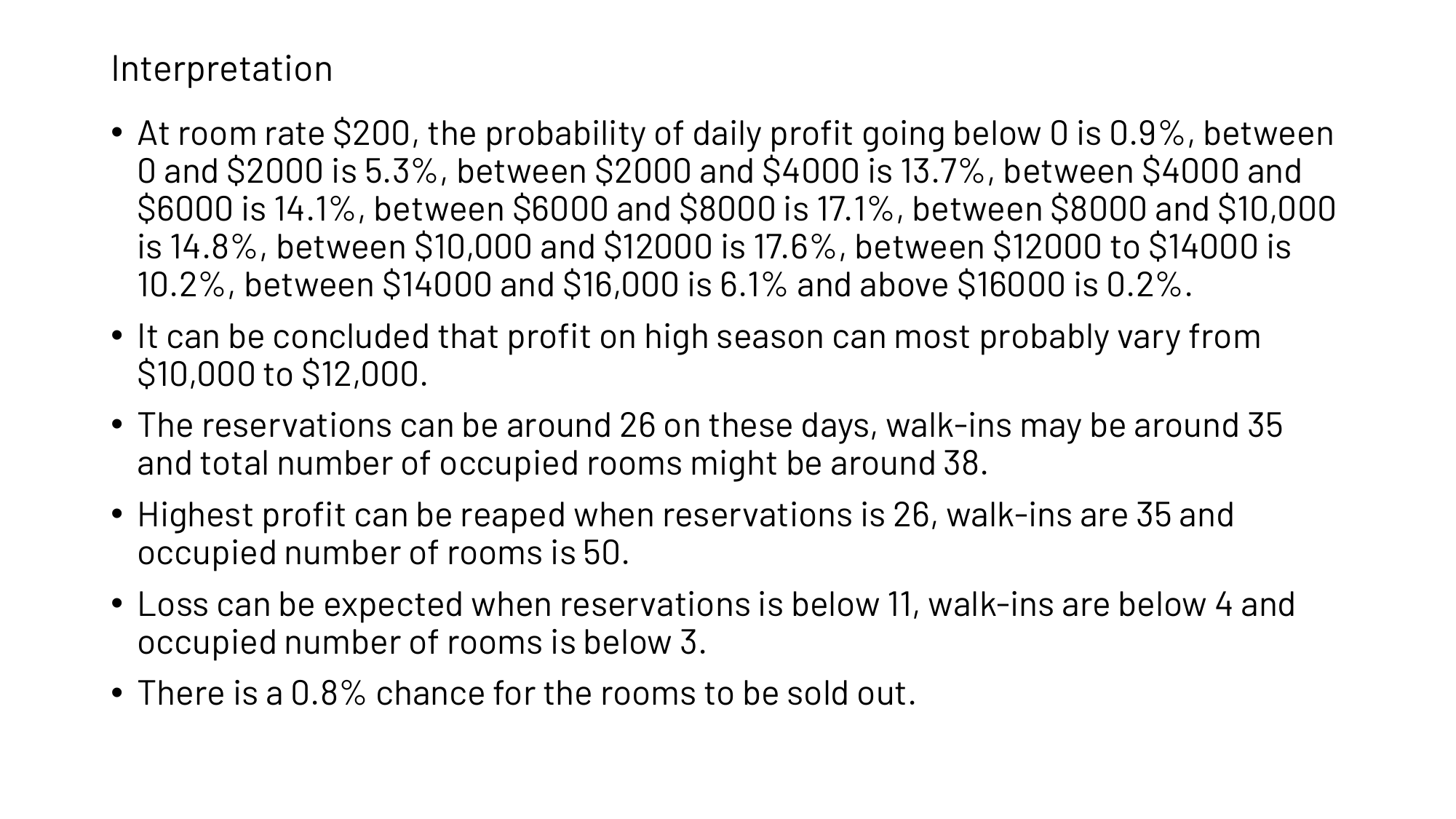

# Interpretation
At room rate $200, the probability of daily profit going below 0 is 0.9%, between 0 and $2000 is 5.3%, between $2000 and $4000 is 13.7%, between $4000 and $6000 is 14.1%, between $6000 and $8000 is 17.1%, between $8000 and $10,000 is 14.8%, between $10,000 and $12000 is 17.6%, between $12000 to $14000 is 10.2%, between $14000 and $16,000 is 6.1% and above $16000 is 0.2%.
It can be concluded that profit on high season can most probably vary from $10,000 to $12,000.
The reservations can be around 26 on these days, walk-ins may be around 35 and total number of occupied rooms might be around 38.
Highest profit can be reaped when reservations is 26, walk-ins are 35 and occupied number of rooms is 50.
Loss can be expected when reservations is below 11, walk-ins are below 4 and occupied number of rooms is below 3.
There is a 0.8% chance for the rooms to be sold out.